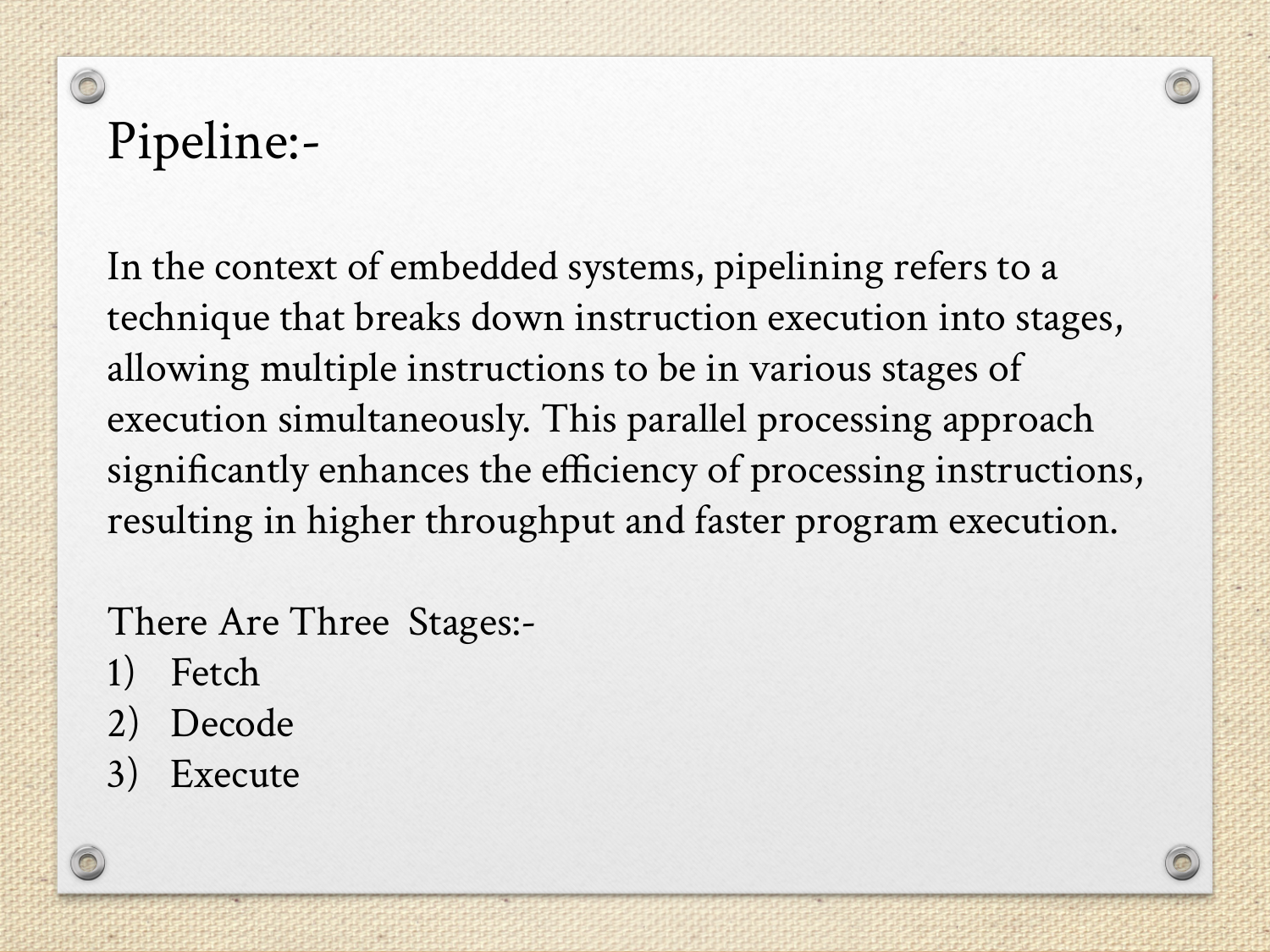

Pipeline:-

In the context of embedded systems, pipelining refers to a technique that breaks down instruction execution into stages, allowing multiple instructions to be in various stages of execution simultaneously. This parallel processing approach significantly enhances the efficiency of processing instructions, resulting in higher throughput and faster program execution.

There Are Three  Stages:-
Fetch
Decode
Execute